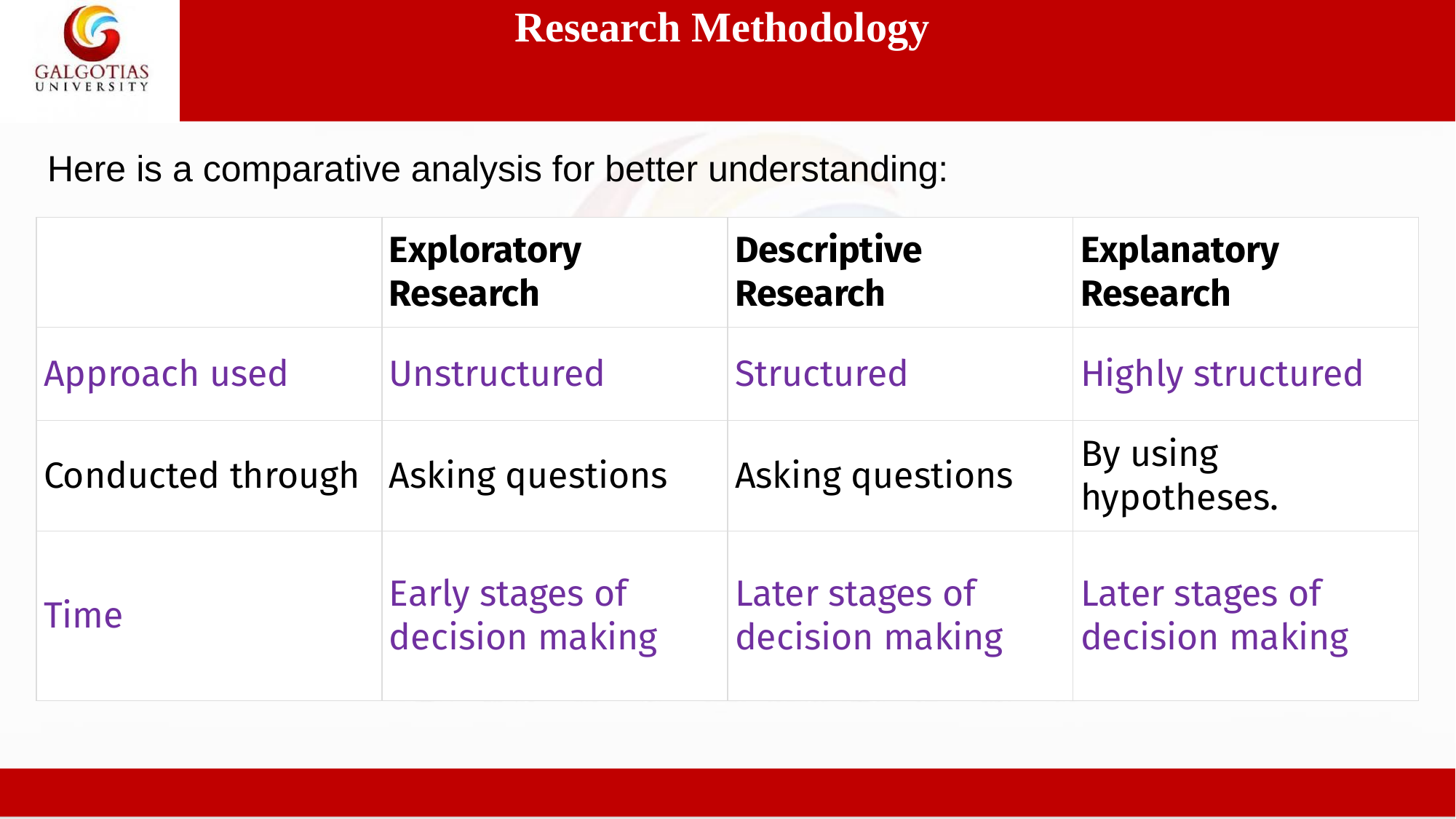

# Research Methodology
Here is a comparative analysis for better understanding:

|  | Exploratory Research | Descriptive Research | Explanatory Research |
| --- | --- | --- | --- |
| Approach used | Unstructured | Structured | Highly structured |
| Conducted through | Asking questions | Asking questions | By using hypotheses. |
| Time | Early stages of decision making | Later stages of decision making | Later stages of decision making |